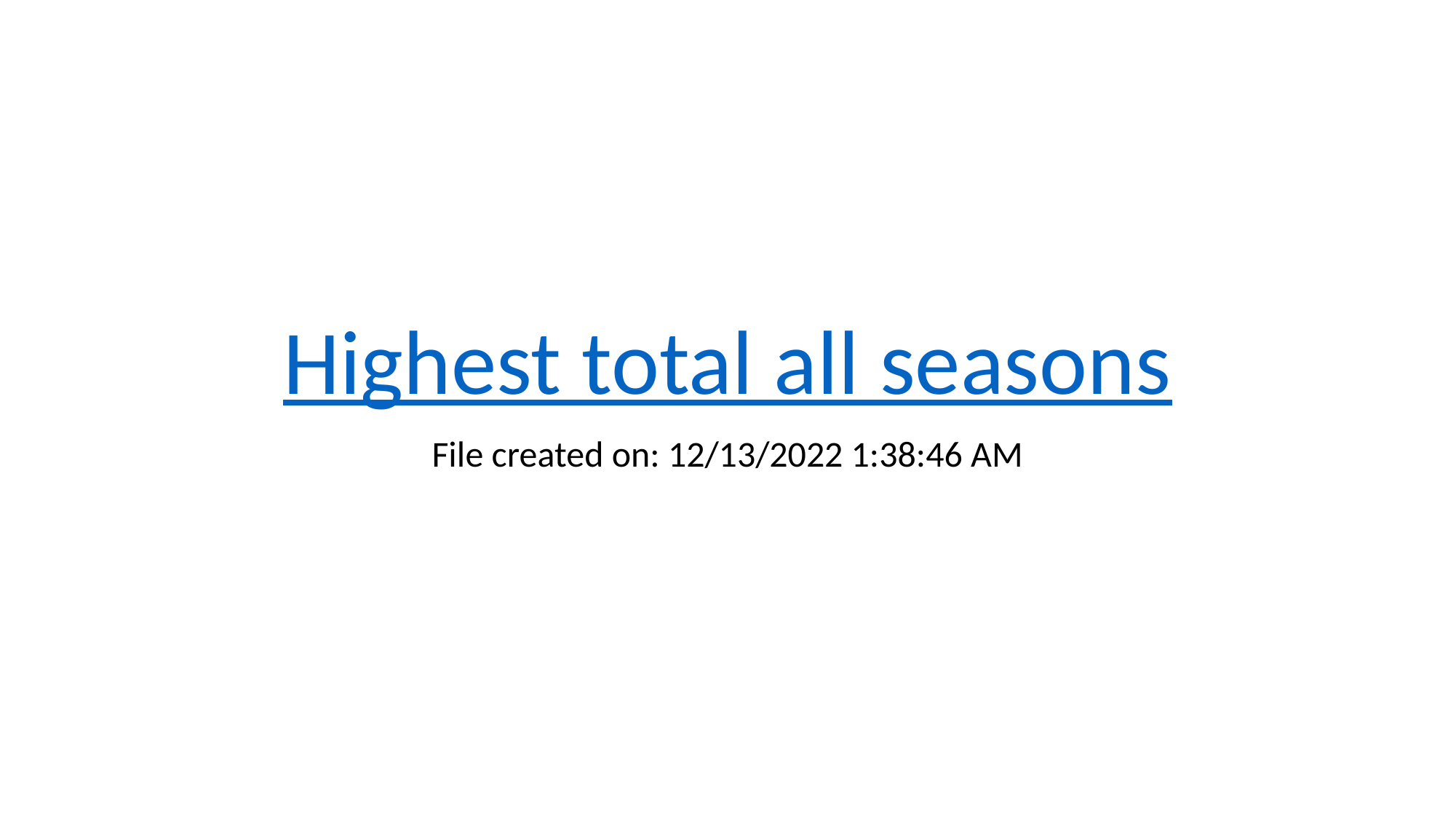

# Highest total all seasons
File created on: 12/13/2022 1:38:46 AM